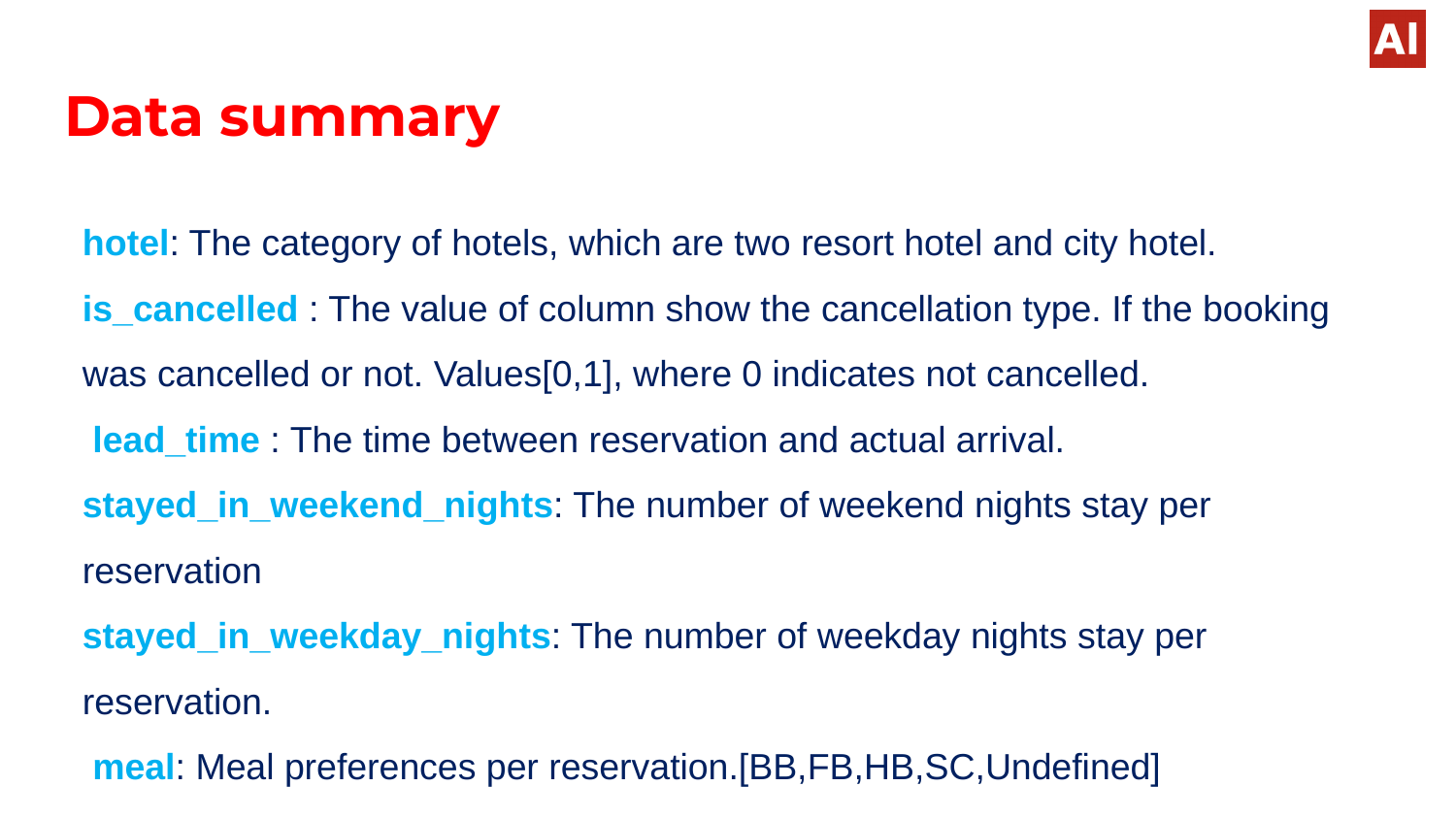

# Data summary
hotel: The category of hotels, which are two resort hotel and city hotel. is_cancelled : The value of column show the cancellation type. If the booking was cancelled or not. Values[0,1], where 0 indicates not cancelled.
 lead_time : The time between reservation and actual arrival. stayed_in_weekend_nights: The number of weekend nights stay per reservation
stayed_in_weekday_nights: The number of weekday nights stay per reservation.
 meal: Meal preferences per reservation.[BB,FB,HB,SC,Undefined]